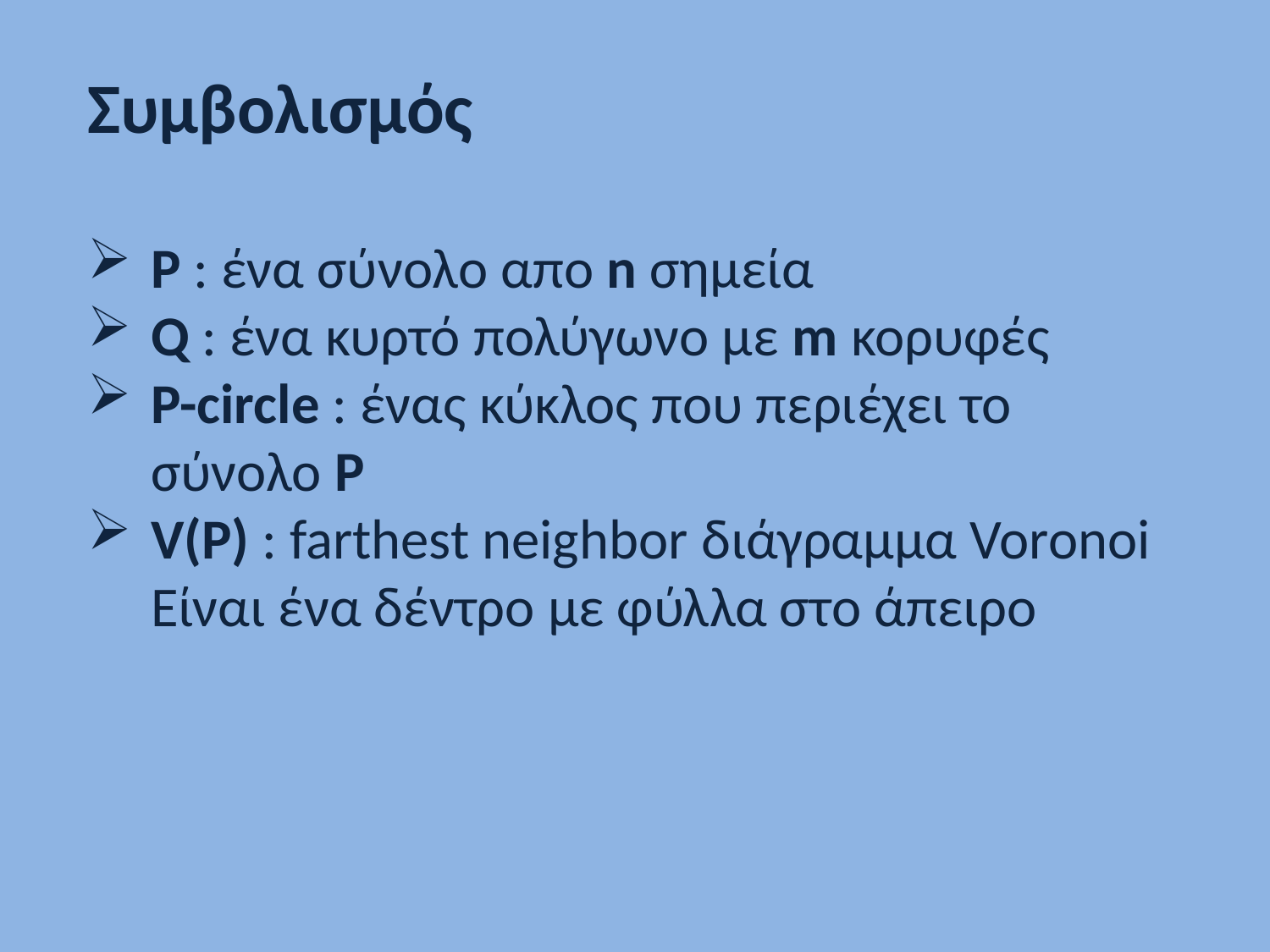

Συμβολισμός

P : ένα σύνολο απο n σημεία
Q : ένα κυρτό πολύγωνο με m κορυφές
P-circle : ένας κύκλος που περιέχει το σύνολο P
V(P) : farthest neighbor διάγραμμα Voronoi
	Είναι ένα δέντρο με φύλλα στο άπειρο